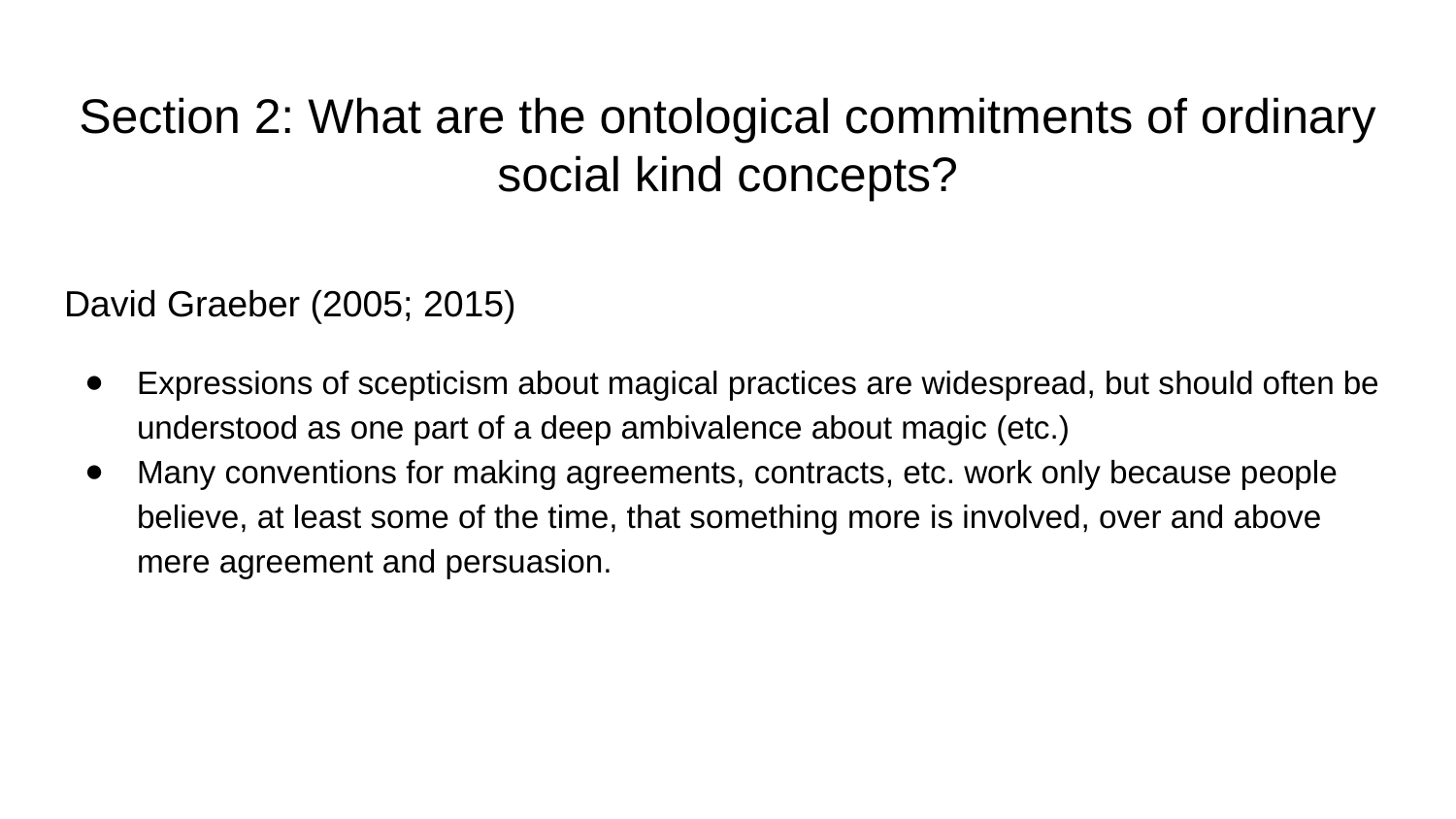

# Section 2: What are the ontological commitments of ordinary social kind concepts?

David Graeber (2005; 2015)
Expressions of scepticism about magical practices are widespread, but should often be understood as one part of a deep ambivalence about magic (etc.)
Many conventions for making agreements, contracts, etc. work only because people believe, at least some of the time, that something more is involved, over and above mere agreement and persuasion.